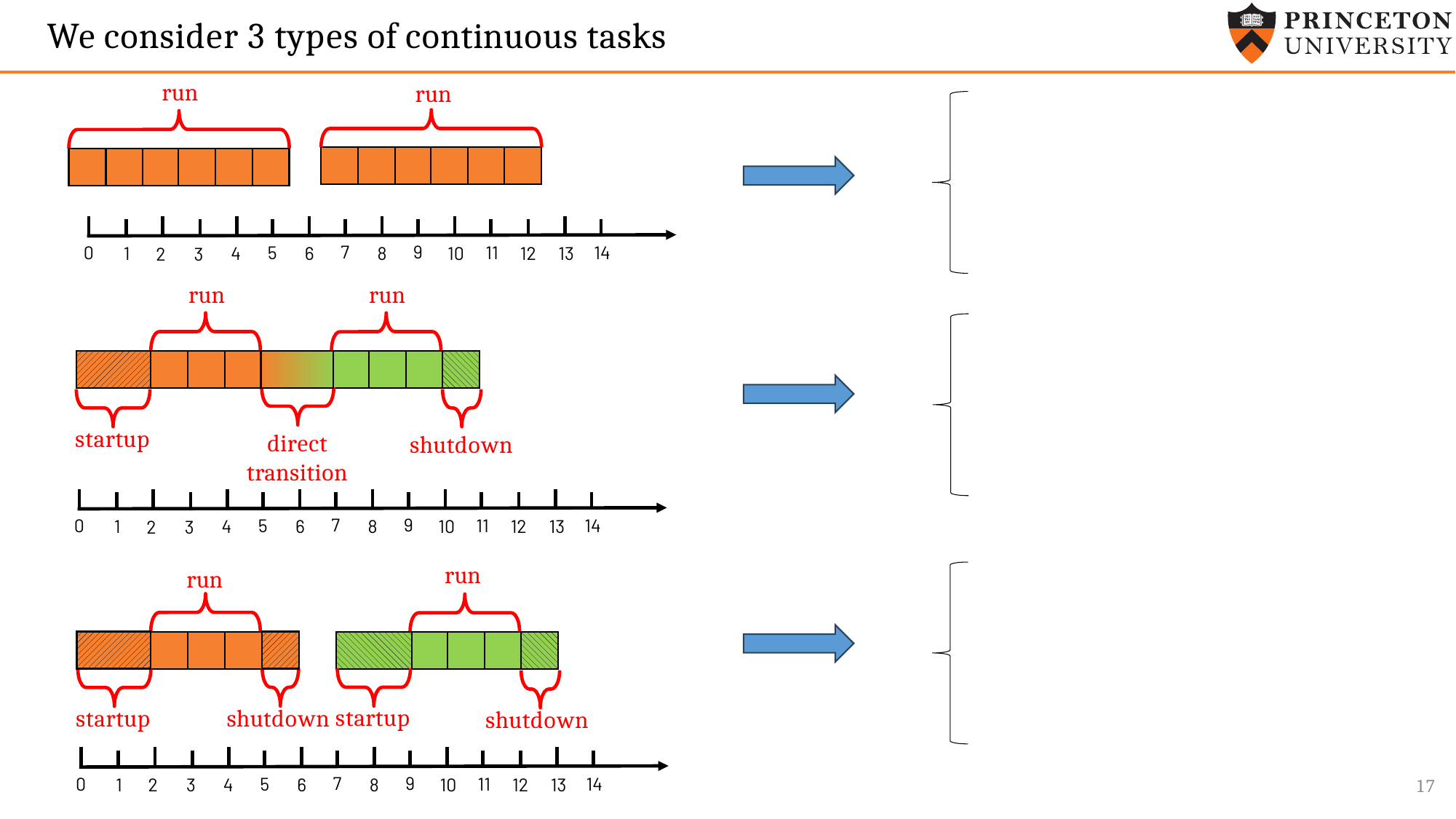

# We consider 3 types of continuous tasks

run
run

7
9
14
0
5
11
12
13
1
10
4
6
8
3
2

run
run

startup
direct transition
shutdown
7
9
14
0
5
11
12
13
1
10
4
6
8
3
2

run

run

startup
startup
shutdown
shutdown
7
9
14
0
5
11
12
13
1
10
4
6
8
3
2

17